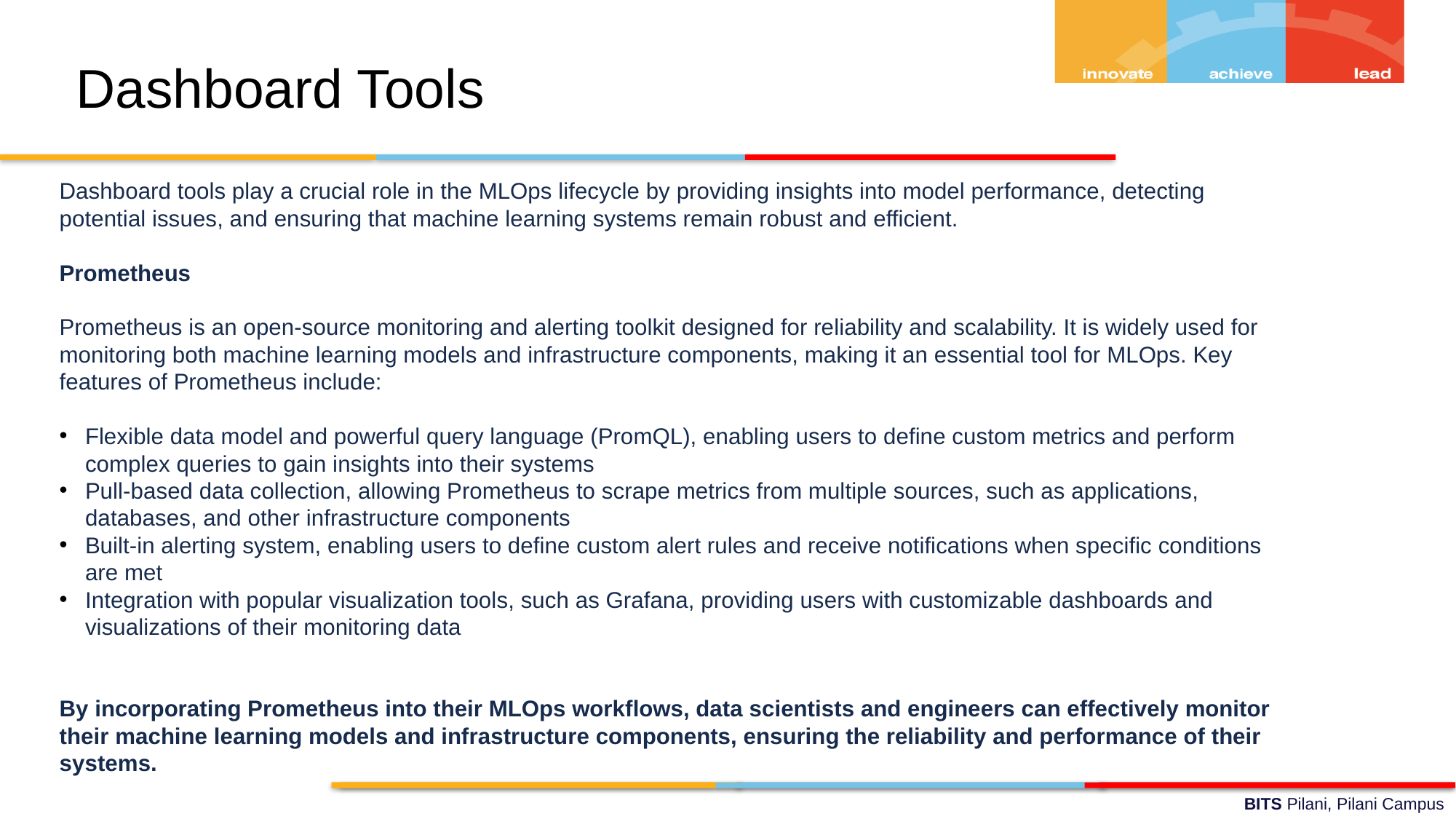

Dashboard Tools

Dashboard tools play a crucial role in the MLOps lifecycle by providing insights into model performance, detecting potential issues, and ensuring that machine learning systems remain robust and efficient.

Prometheus

Prometheus is an open-source monitoring and alerting toolkit designed for reliability and scalability. It is widely used for monitoring both machine learning models and infrastructure components, making it an essential tool for MLOps. Key features of Prometheus include:

Flexible data model and powerful query language (PromQL), enabling users to define custom metrics and perform complex queries to gain insights into their systems
Pull-based data collection, allowing Prometheus to scrape metrics from multiple sources, such as applications, databases, and other infrastructure components
Built-in alerting system, enabling users to define custom alert rules and receive notifications when specific conditions are met
Integration with popular visualization tools, such as Grafana, providing users with customizable dashboards and visualizations of their monitoring data

By incorporating Prometheus into their MLOps workflows, data scientists and engineers can effectively monitor their machine learning models and infrastructure components, ensuring the reliability and performance of their systems.